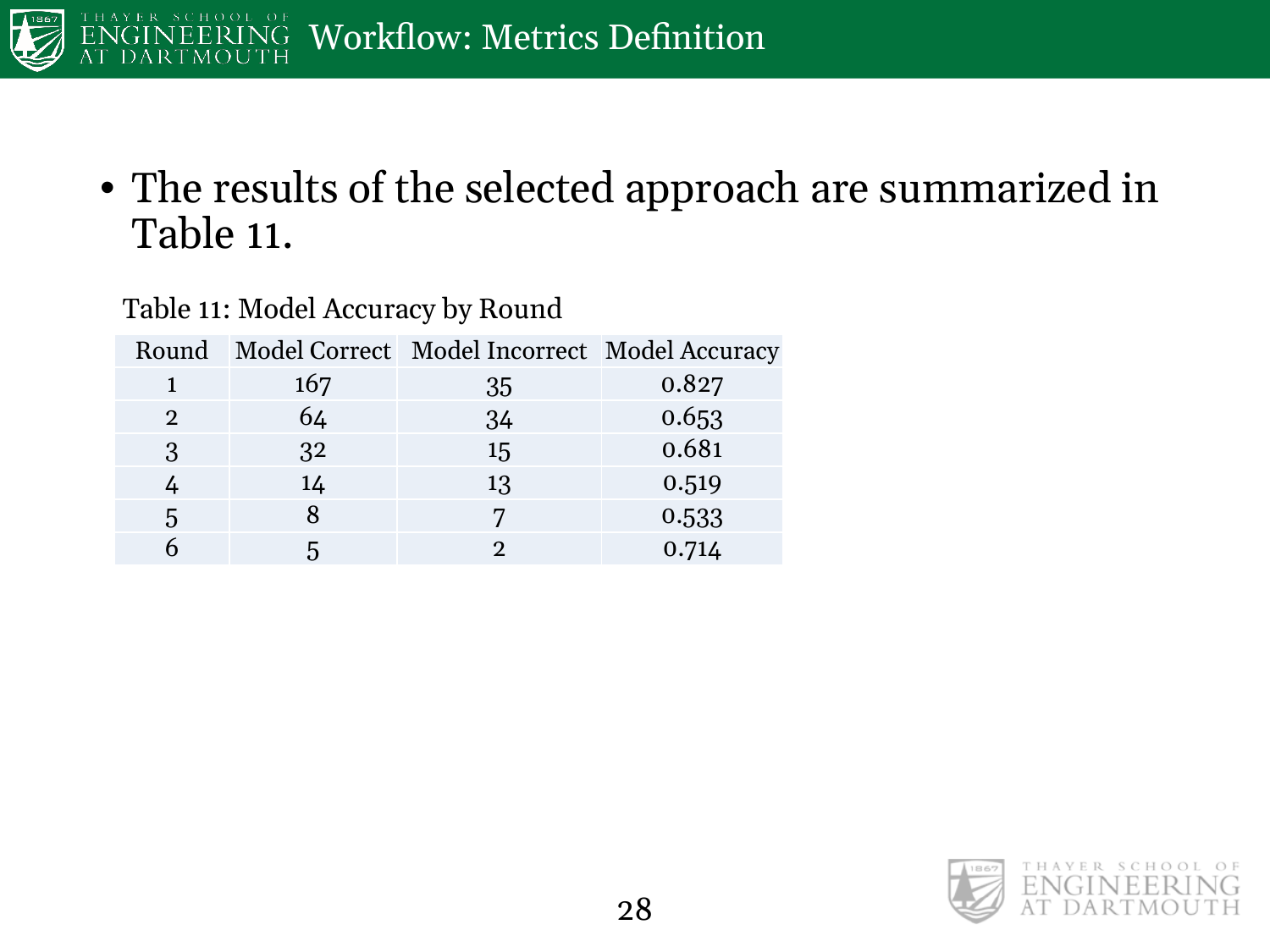

# Workflow: Metrics Definition

The results of the selected approach are summarized in Table 11.

Table 11: Model Accuracy by Round
| Round | Model Correct | Model Incorrect | Model Accuracy |
| --- | --- | --- | --- |
| 1 | 167 | 35 | 0.827 |
| 2 | 64 | 34 | 0.653 |
| 3 | 32 | 15 | 0.681 |
| 4 | 14 | 13 | 0.519 |
| 5 | 8 | 7 | 0.533 |
| 6 | 5 | 2 | 0.714 |
28